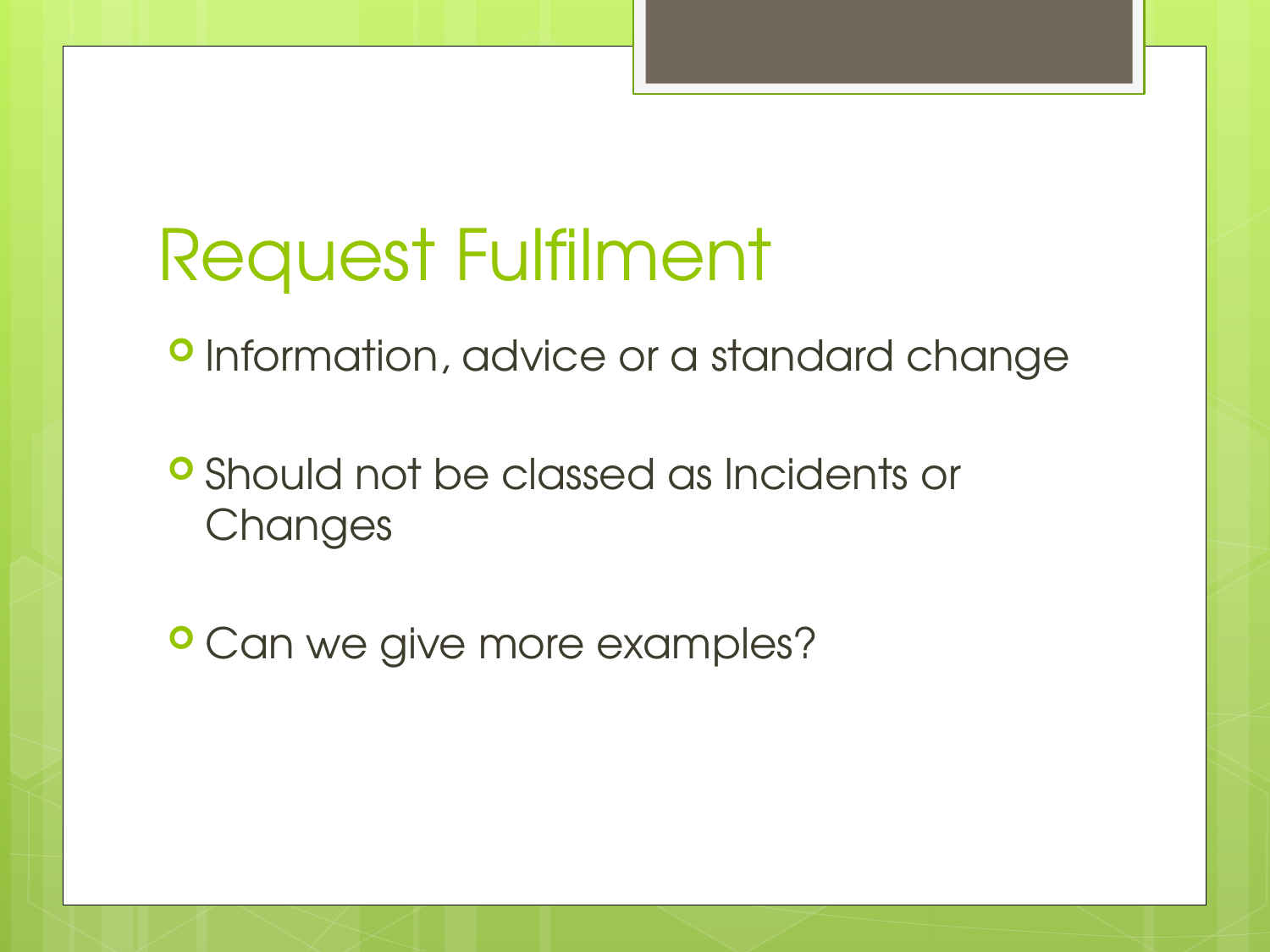

# Request Fulfilment
Information, advice or a standard change

Should not be classed as Incidents or Changes

Can we give more examples?